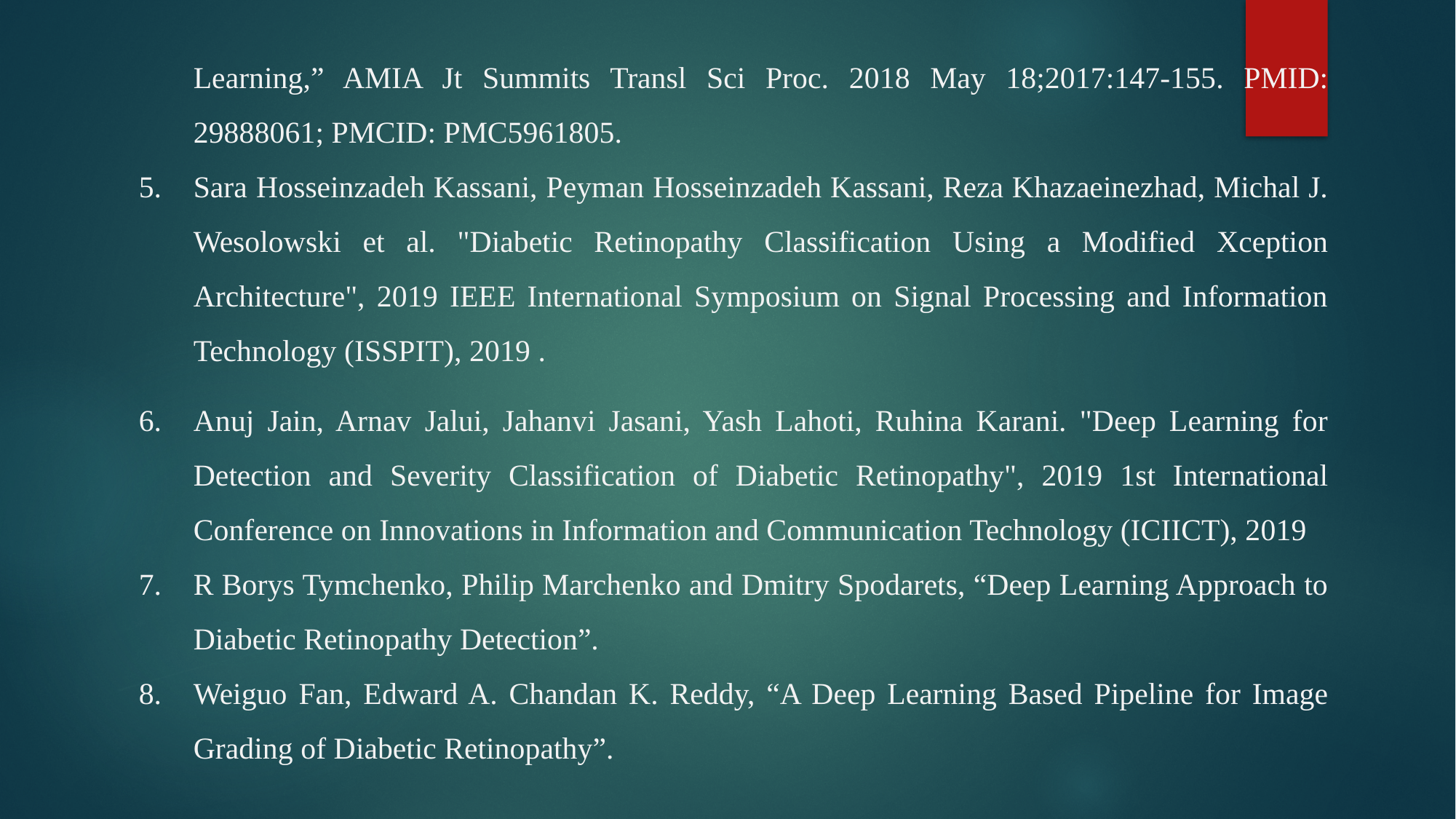

Learning,” AMIA Jt Summits Transl Sci Proc. 2018 May 18;2017:147-155. PMID: 29888061; PMCID: PMC5961805.
Sara Hosseinzadeh Kassani, Peyman Hosseinzadeh Kassani, Reza Khazaeinezhad, Michal J. Wesolowski et al. "Diabetic Retinopathy Classification Using a Modified Xception Architecture", 2019 IEEE International Symposium on Signal Processing and Information Technology (ISSPIT), 2019 .
Anuj Jain, Arnav Jalui, Jahanvi Jasani, Yash Lahoti, Ruhina Karani. "Deep Learning for Detection and Severity Classification of Diabetic Retinopathy", 2019 1st International Conference on Innovations in Information and Communication Technology (ICIICT), 2019
R Borys Tymchenko, Philip Marchenko and Dmitry Spodarets, “Deep Learning Approach to Diabetic Retinopathy Detection”.
Weiguo Fan, Edward A. Chandan K. Reddy, “A Deep Learning Based Pipeline for Image Grading of Diabetic Retinopathy”.